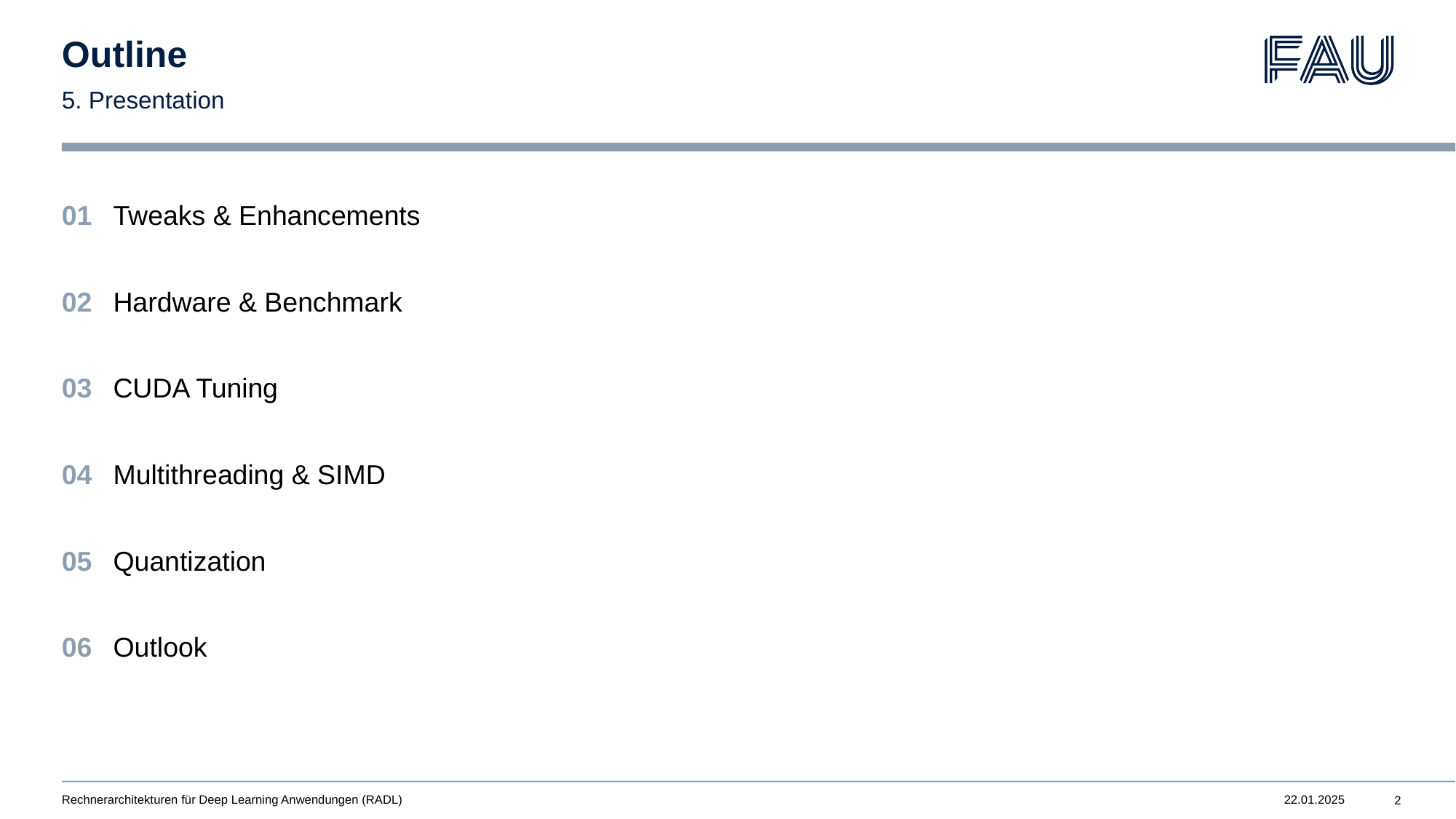

# Outline
5. Presentation
01
Tweaks & Enhancements

02
Hardware & Benchmark

03
CUDA Tuning

04
Multithreading & SIMD

05
Quantization

06
Outlook

Rechnerarchitekturen für Deep Learning Anwendungen (RADL)
22.01.2025
2